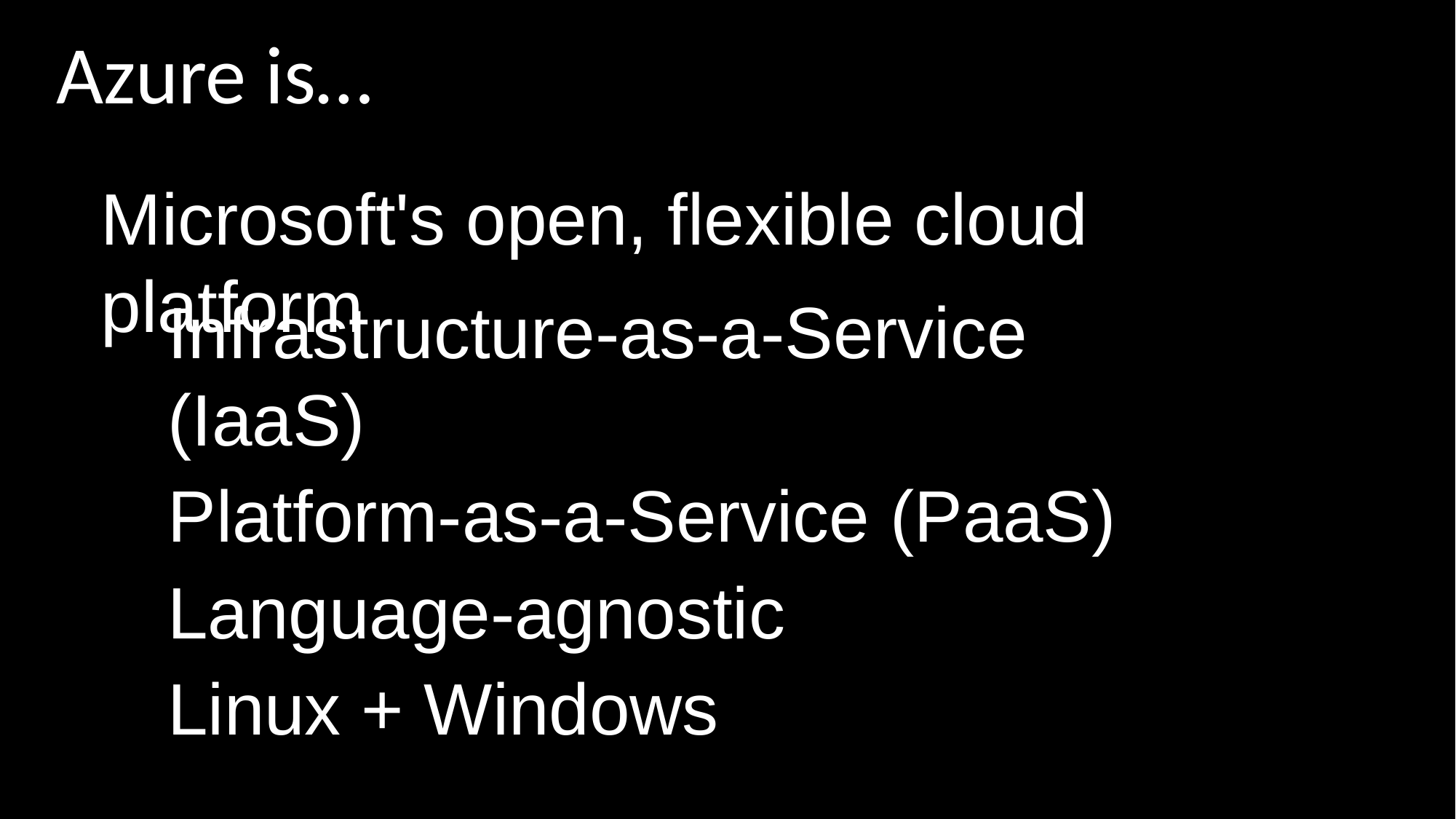

# Azure is…
Microsoft's open, flexible cloud platform

Infrastructure-as-a-Service (IaaS)
Platform-as-a-Service (PaaS)
Language-agnostic
Linux + Windows